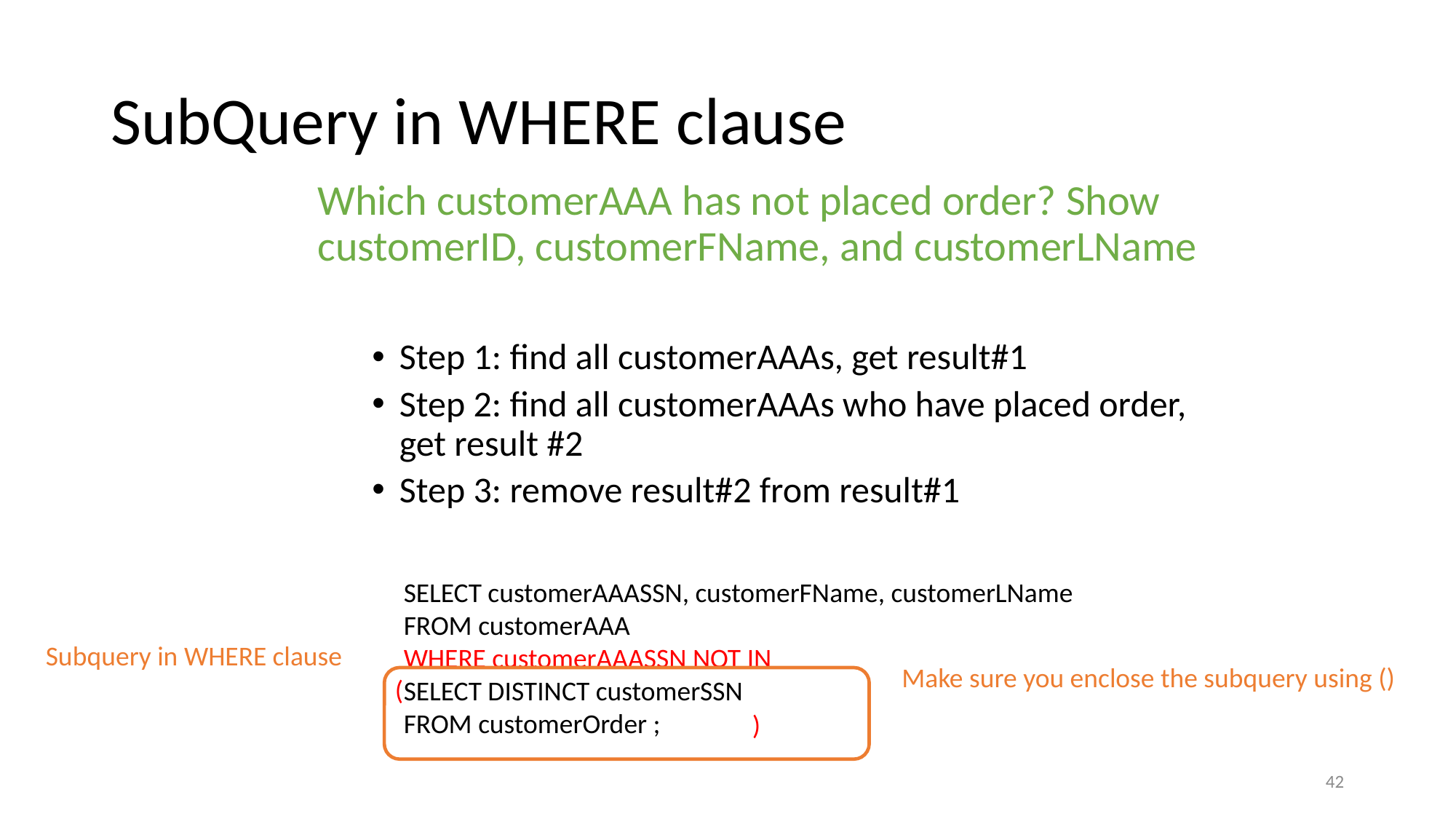

# SubQuery in WHERE clause
Which customerAAA has not placed order? Show customerID, customerFName, and customerLName

Step 1: find all customerAAAs, get result#1
Step 2: find all customerAAAs who have placed order, get result #2
Step 3: remove result#2 from result#1

SELECT customerAAASSN, customerFName, customerLName
FROM customerAAA
WHERE customerAAASSN NOT IN
SELECT DISTINCT customerSSN
FROM customerOrder ;
Subquery in WHERE clause
Make sure you enclose the subquery using ()
(

)
42